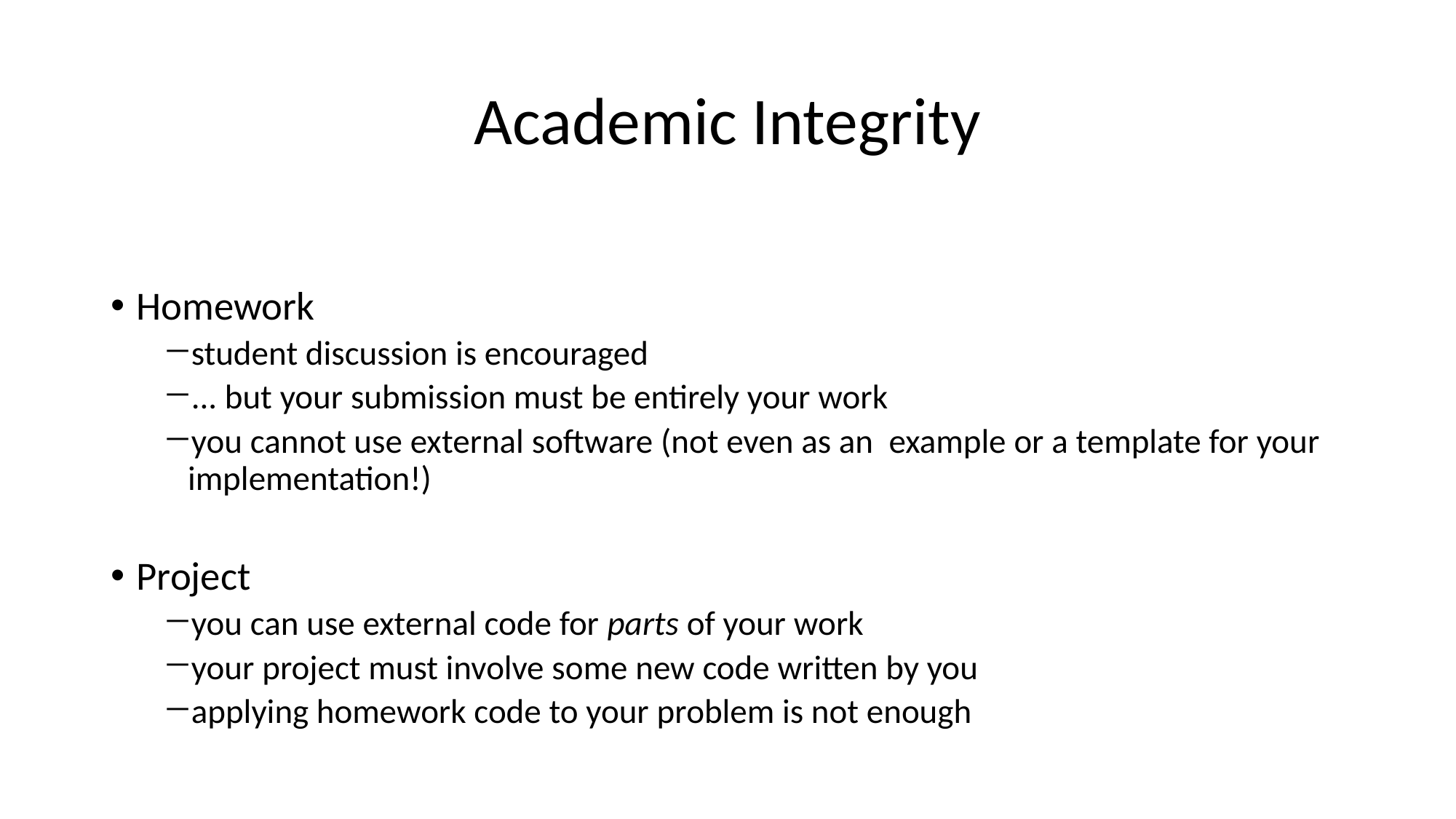

# Academic Integrity

Homework
student discussion is encouraged
... but your submission must be entirely your work
you cannot use external software (not even as an  example or a template for your implementation!)

Project
you can use external code for parts of your work
your project must involve some new code written by you
applying homework code to your problem is not enough